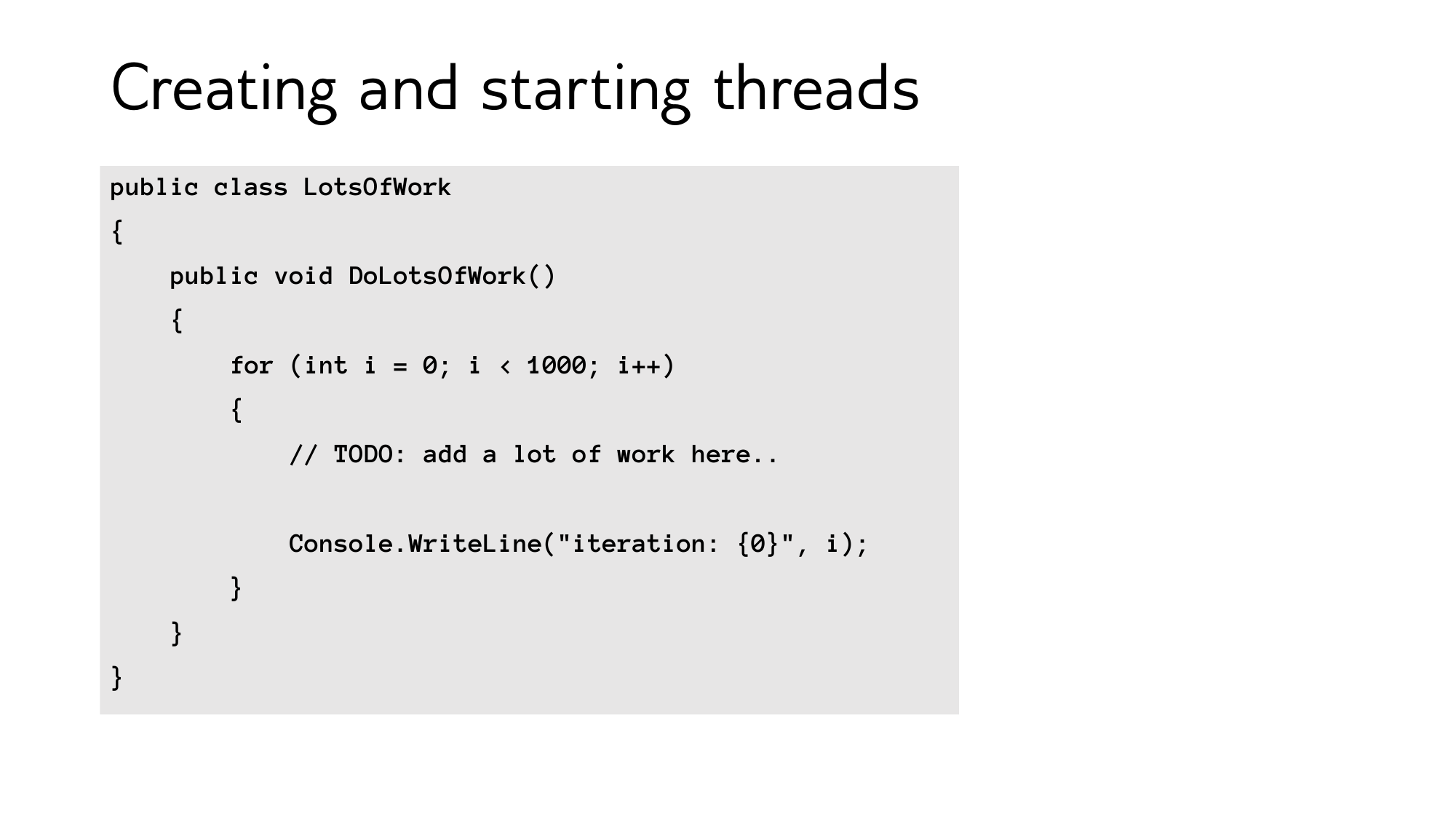

# Creating and starting threads
public class LotsOfWork
{
    public void DoLotsOfWork()
    {
        for (int i = 0; i < 1000; i++)
        {
            // TODO: add a lot of work here..

            Console.WriteLine("iteration: {0}", i);
        }
    }
}